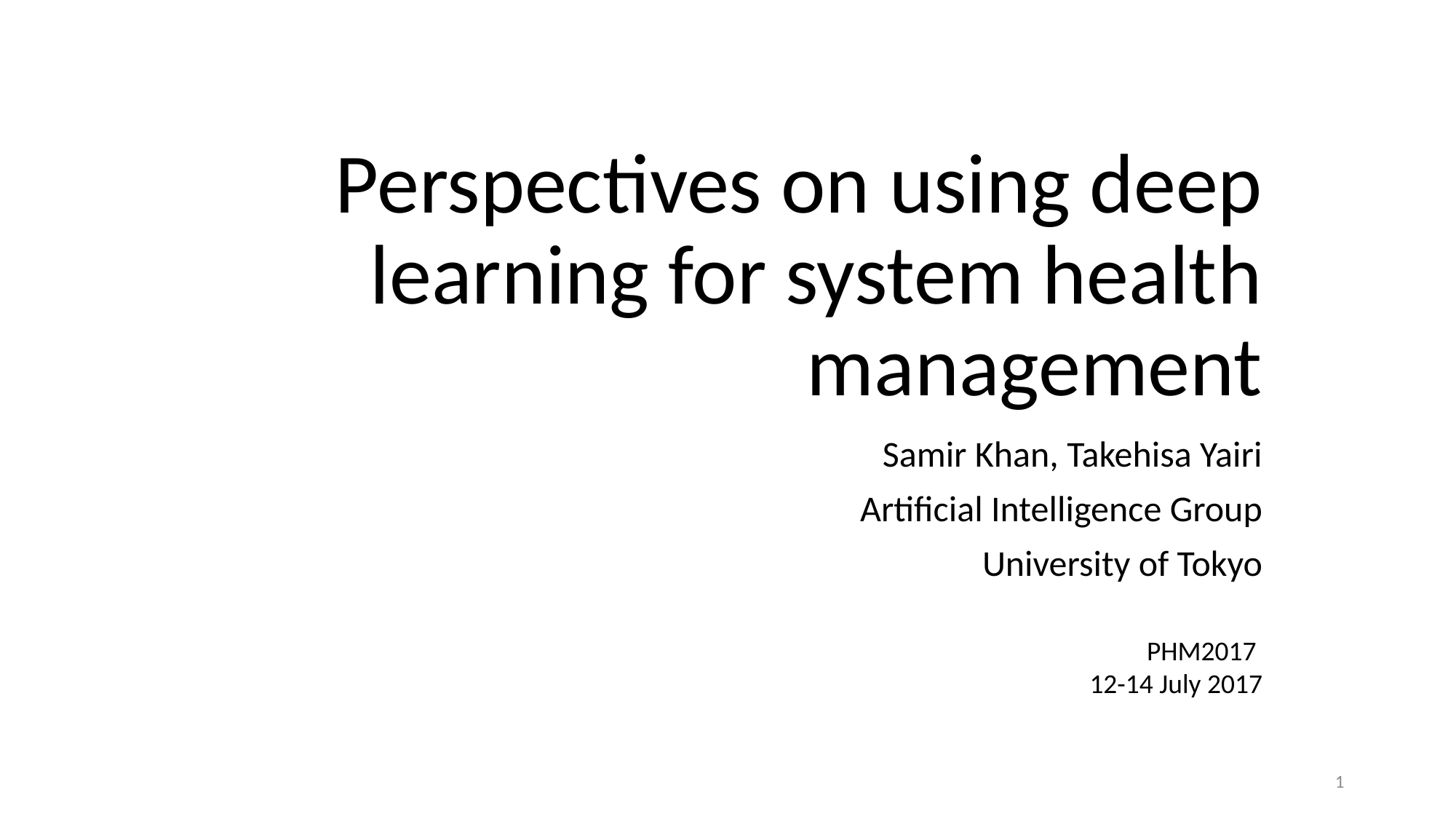

# Perspectives on using deep learning for system health management
Samir Khan, Takehisa Yairi
Artificial Intelligence Group
University of Tokyo
PHM2017
12-14 July 2017
1